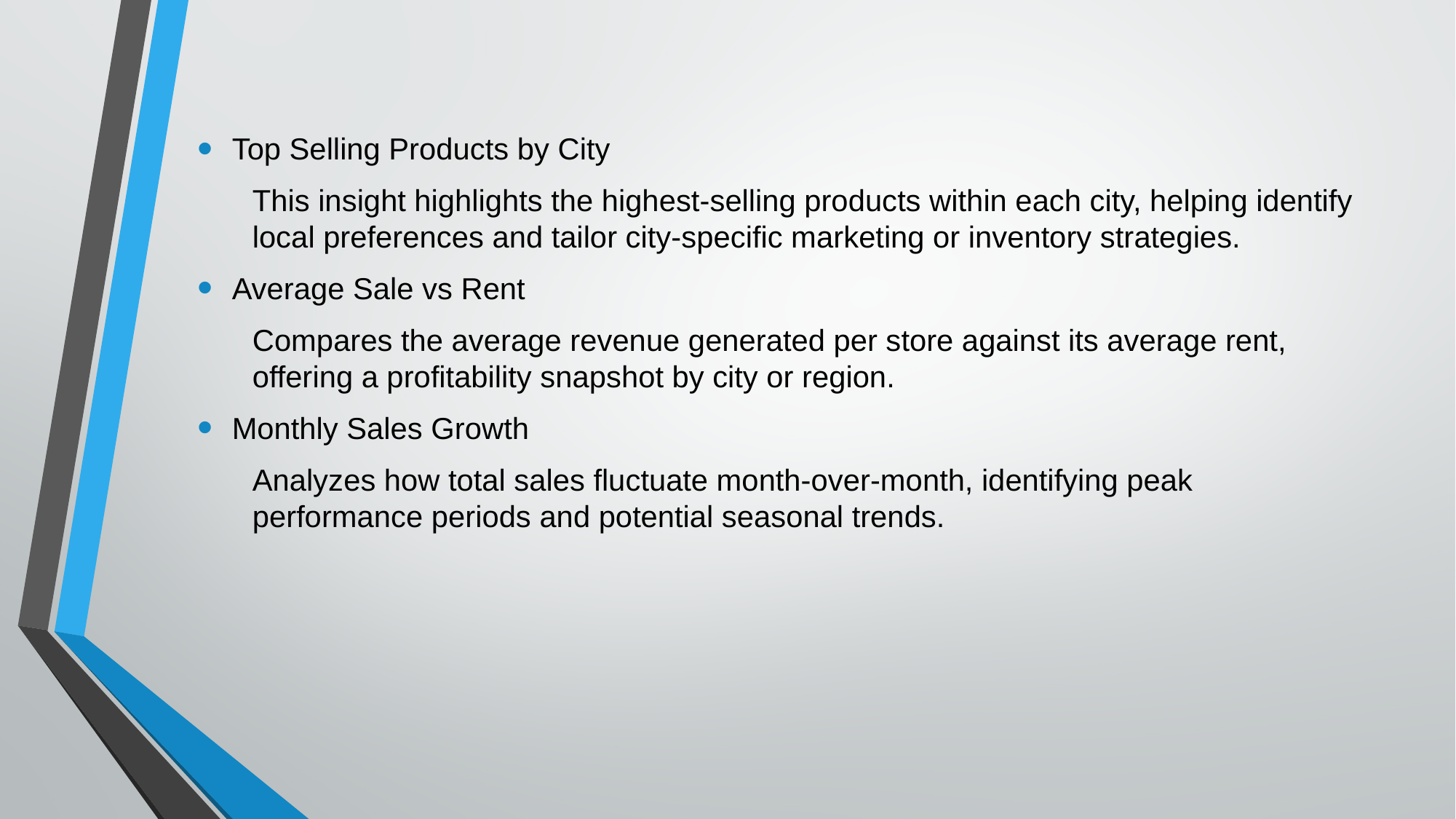

Top Selling Products by City
This insight highlights the highest-selling products within each city, helping identify local preferences and tailor city-specific marketing or inventory strategies.
Average Sale vs Rent
Compares the average revenue generated per store against its average rent, offering a profitability snapshot by city or region.
Monthly Sales Growth
Analyzes how total sales fluctuate month-over-month, identifying peak performance periods and potential seasonal trends.